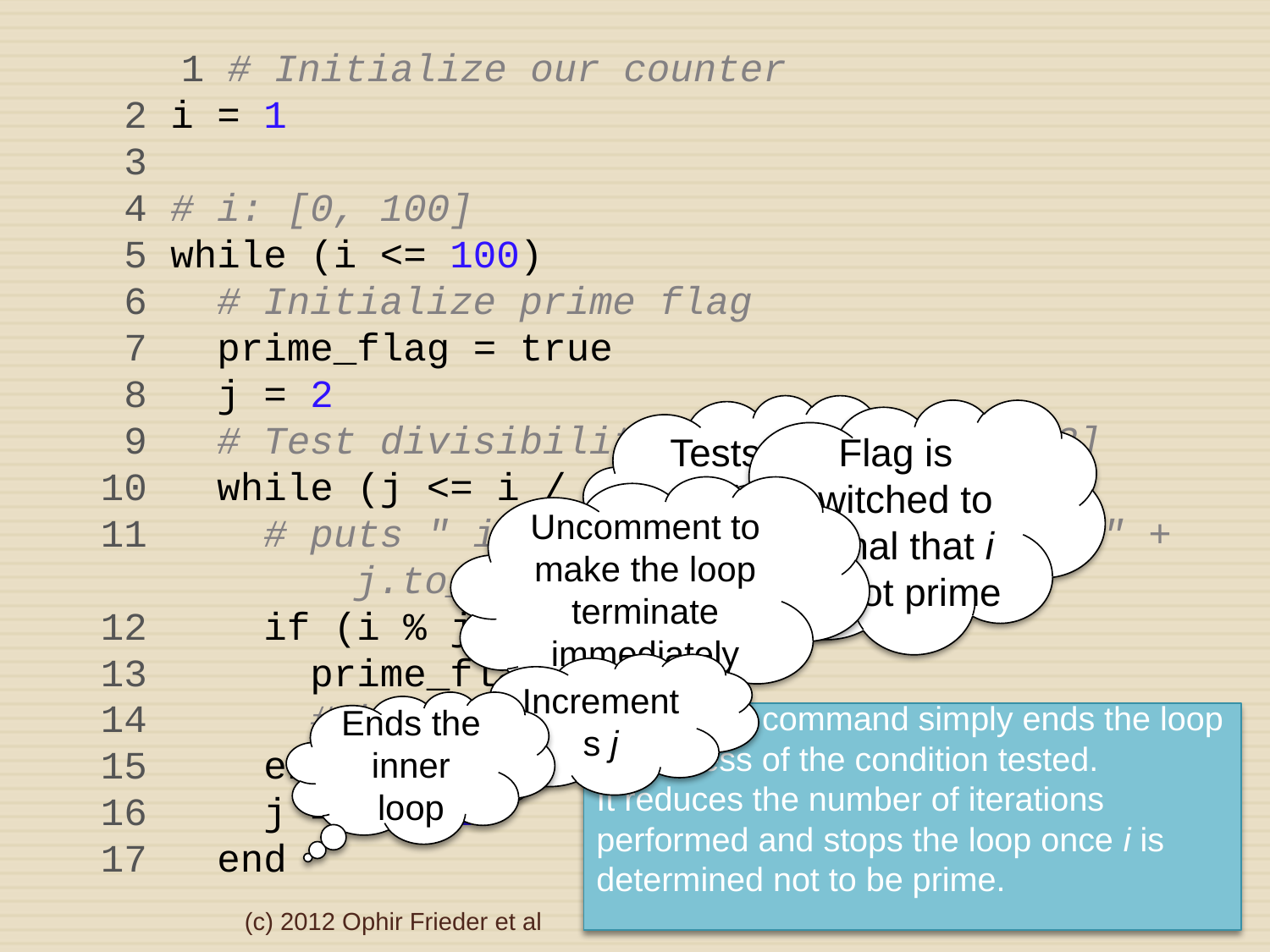

1 # Initialize our counter
    2 i = 1
    3
    4 # i: [0, 100]
    5 while (i <= 100)
    6   # Initialize prime flag
    7   prime_flag = true
    8   j = 2
    9   # Test divisibility of i from [0, i/2]
   10   while (j <= i / 2)
   11     # puts " i ==> " + i.to_s + " j ==> " + 	  	   j.to_s
   12     if (i % j == 0)
   13       prime_flag = false
   14       # break
   15     end
   16     j = j + 1
   17   end

Tests to see if j is a factor of i
Flag is switched to signal that i is  not prime
Uncomment to make the loop terminate immediately
Increments j
Ends the inner loop
The break command simply ends the loop regardless of the condition tested.
It reduces the number of iterations performed and stops the loop once i is determined not to be prime.

(c) 2012 Ophir Frieder et al